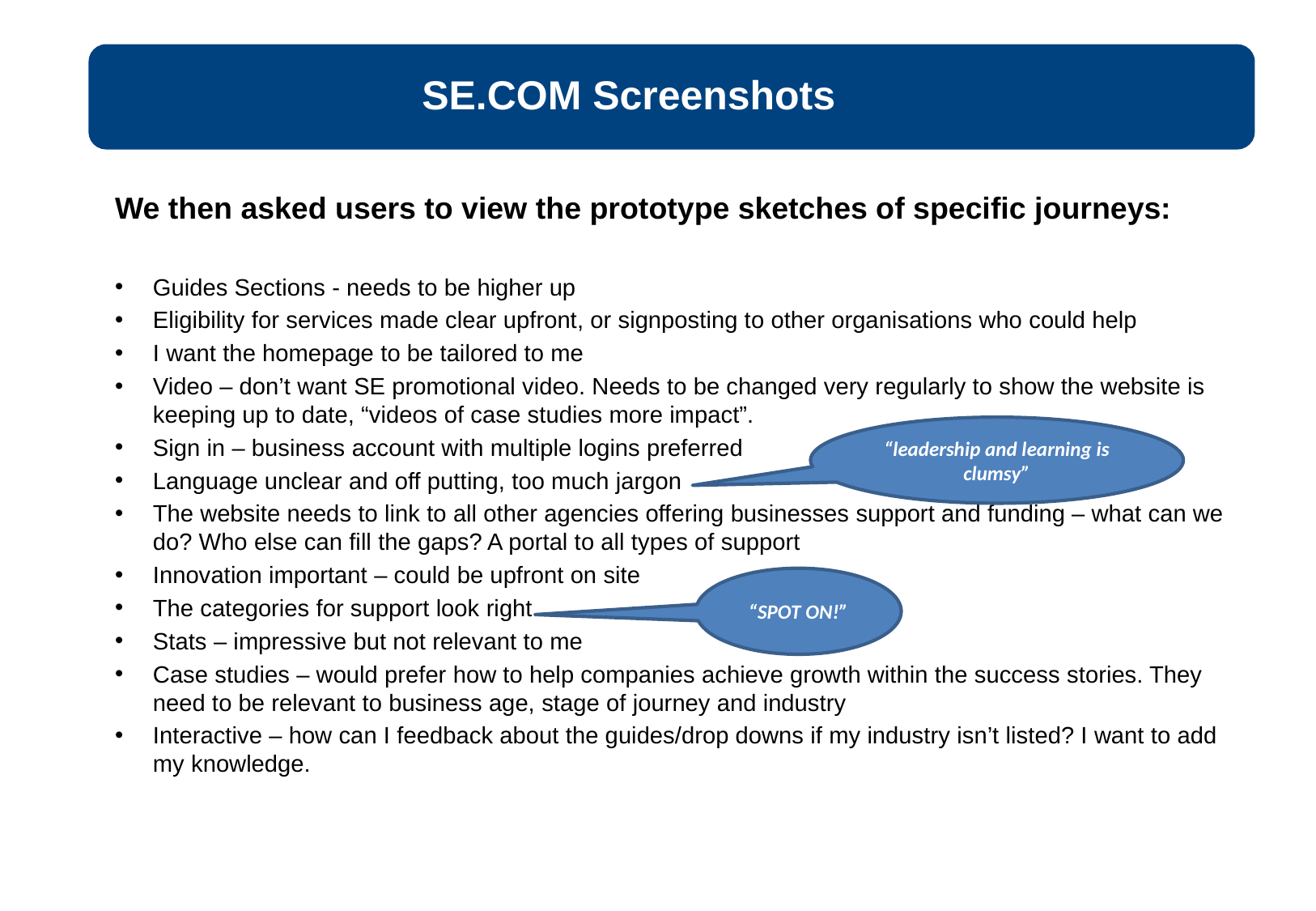

SE.COM Screenshots
We then asked users to view the prototype sketches of specific journeys:

Guides Sections - needs to be higher up
Eligibility for services made clear upfront, or signposting to other organisations who could help
I want the homepage to be tailored to me
Video – don’t want SE promotional video. Needs to be changed very regularly to show the website is keeping up to date, “videos of case studies more impact”.
Sign in – business account with multiple logins preferred
Language unclear and off putting, too much jargon
The website needs to link to all other agencies offering businesses support and funding – what can we do? Who else can fill the gaps? A portal to all types of support
Innovation important – could be upfront on site
The categories for support look right
Stats – impressive but not relevant to me
Case studies – would prefer how to help companies achieve growth within the success stories. They need to be relevant to business age, stage of journey and industry
Interactive – how can I feedback about the guides/drop downs if my industry isn’t listed? I want to add my knowledge.

“leadership and learning is clumsy”
“SPOT ON!”